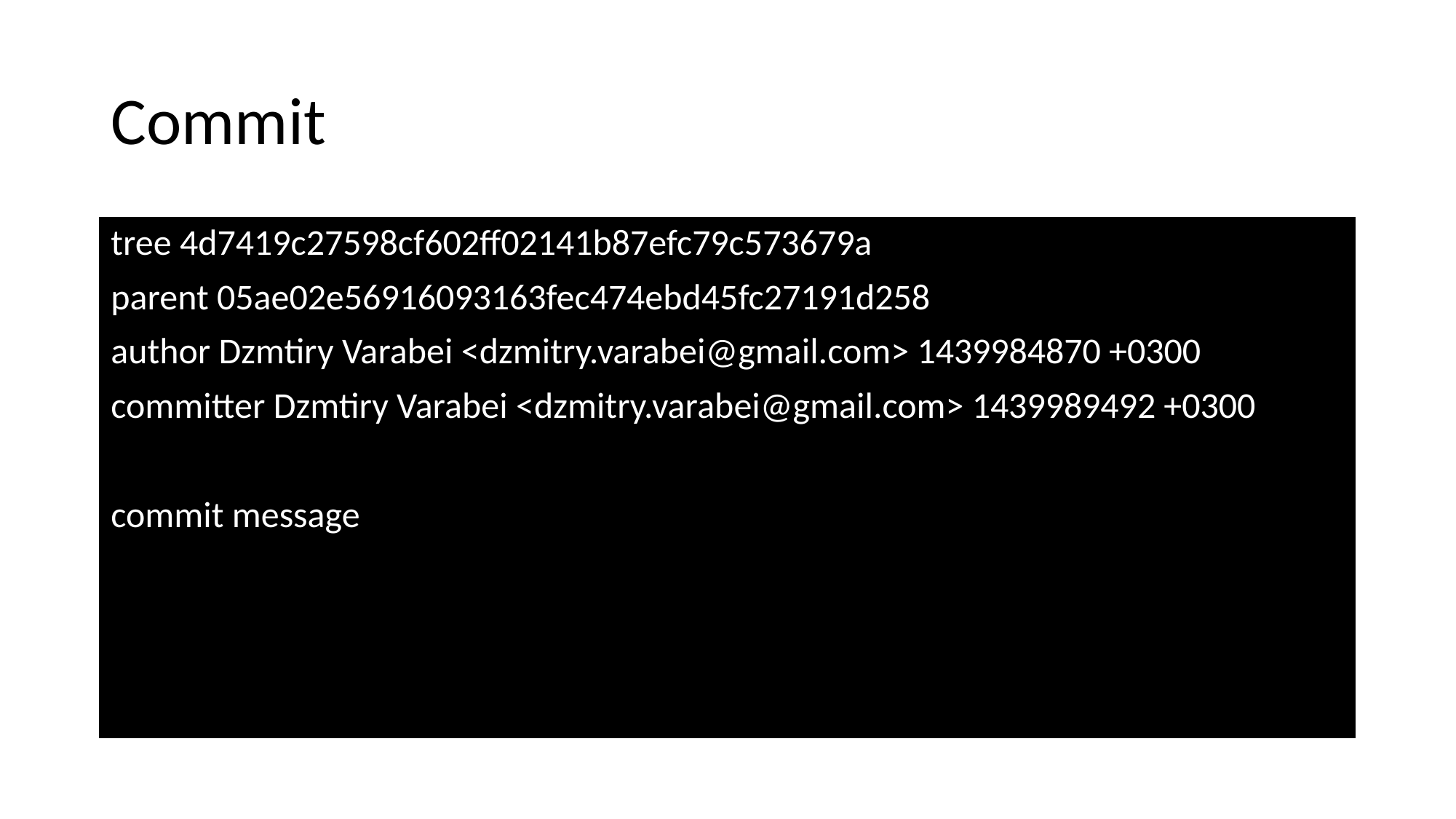

# Commit
tree 4d7419c27598cf602ff02141b87efc79c573679a
parent 05ae02e56916093163fec474ebd45fc27191d258
author Dzmtiry Varabei <dzmitry.varabei@gmail.com> 1439984870 +0300
committer Dzmtiry Varabei <dzmitry.varabei@gmail.com> 1439989492 +0300

commit message